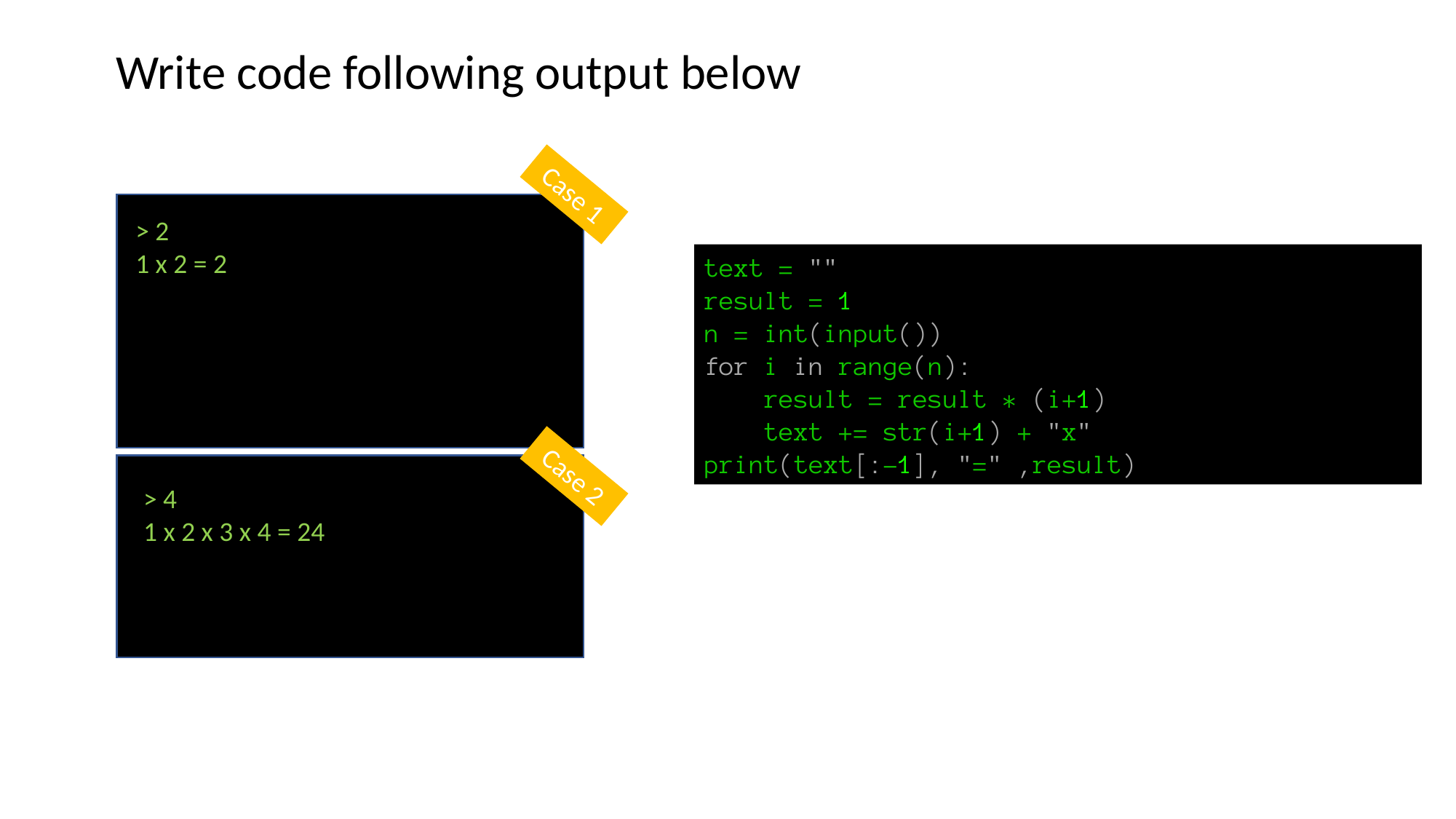

Write code following output below
Case 1

> 2
1 x 2 = 2
text = ""
result = 1
n = int(input())
for i in range(n):
    result = result * (i+1)
    text += str(i+1) + "x"
print(text[:-1], "=" ,result)
Case 2

> 4
1 x 2 x 3 x 4 = 24